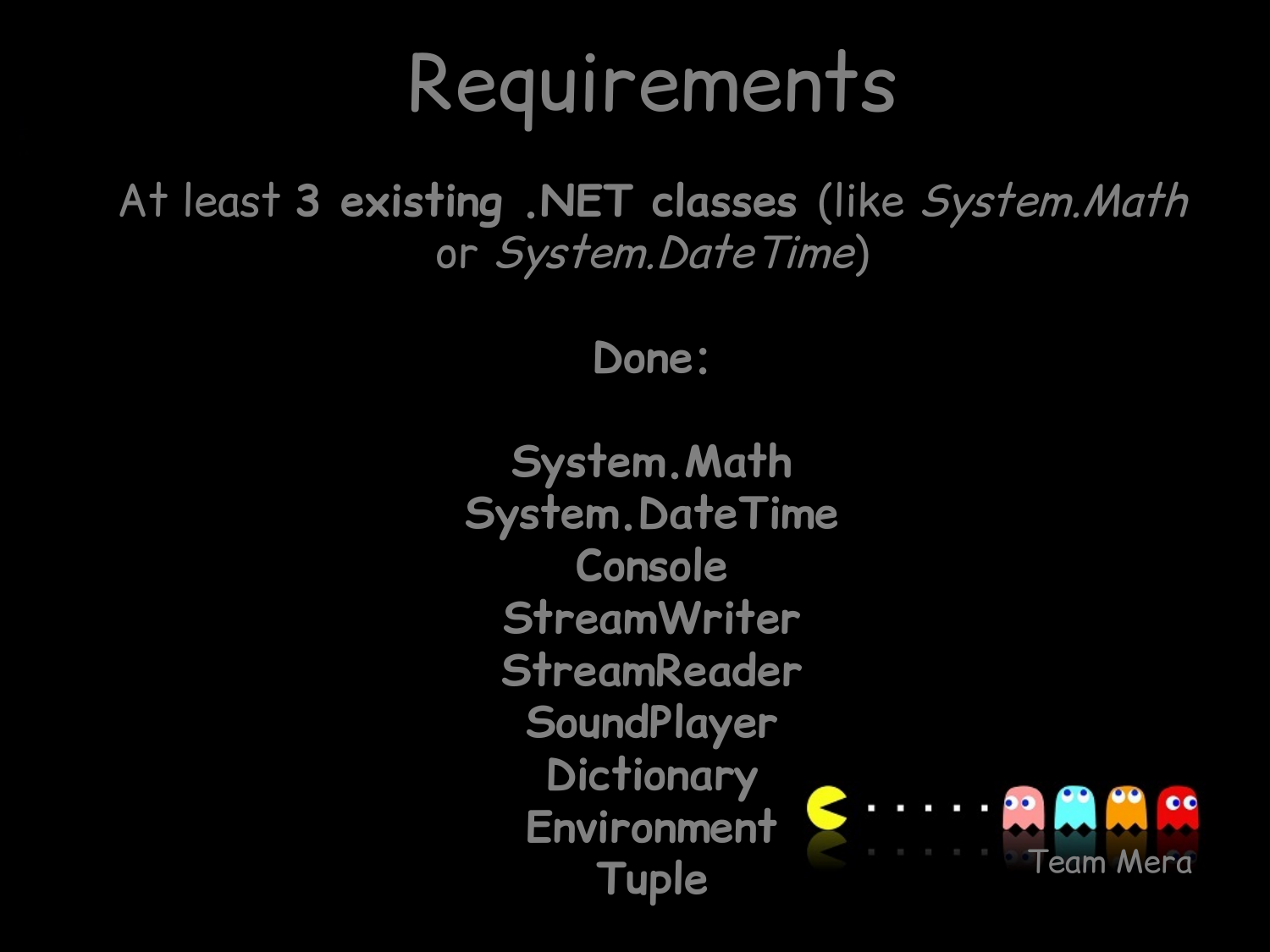

Requirements
#
At least 3 existing .NET classes (like System.Math or System.DateTime)

Done:

System.Math
System.DateTime
Console
StreamWriter
StreamReader
SoundPlayer
Dictionary
Environment
Tuple